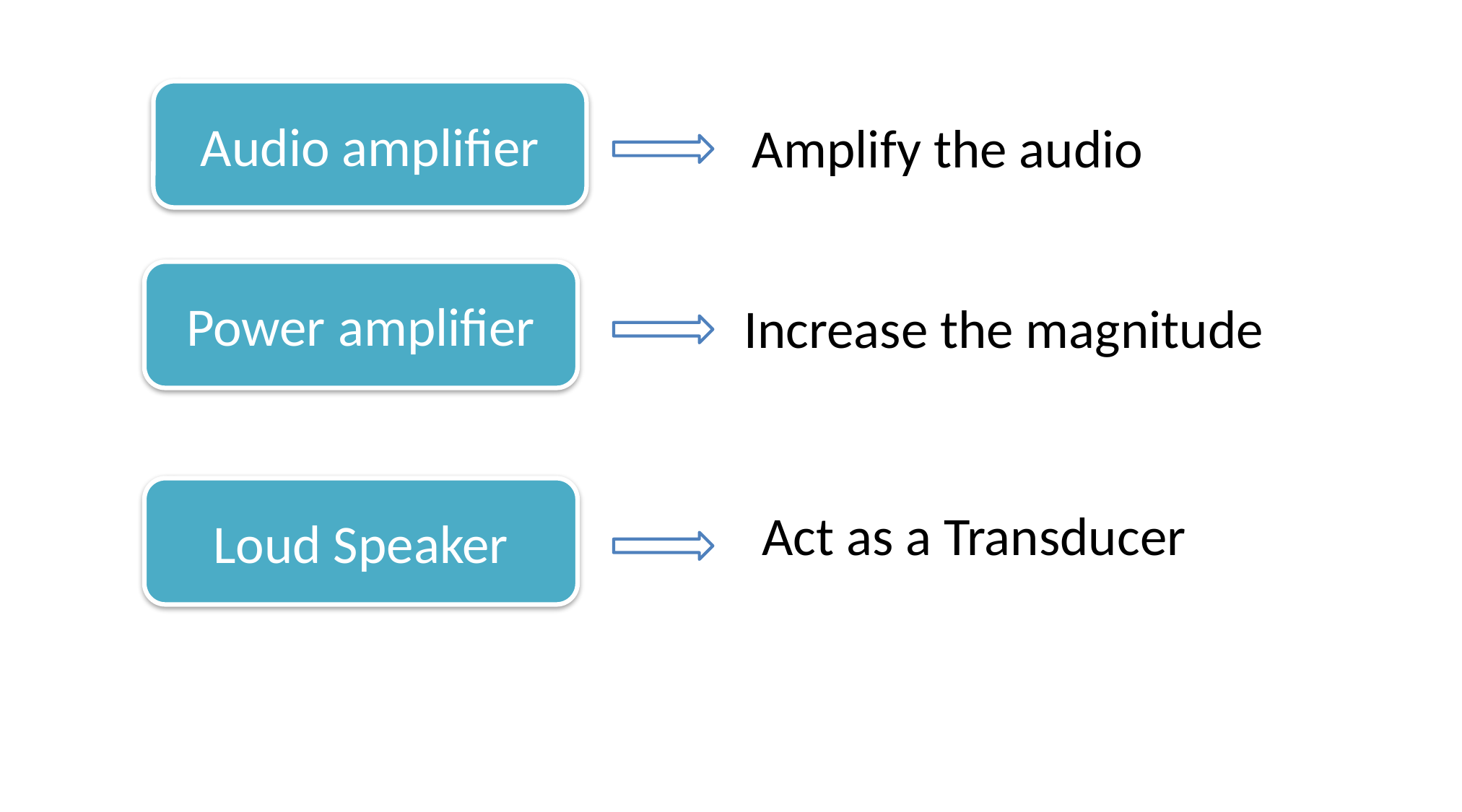

Audio amplifier
Amplify the audio

Power amplifier
Increase the magnitude

Loud Speaker
Act as a Transducer